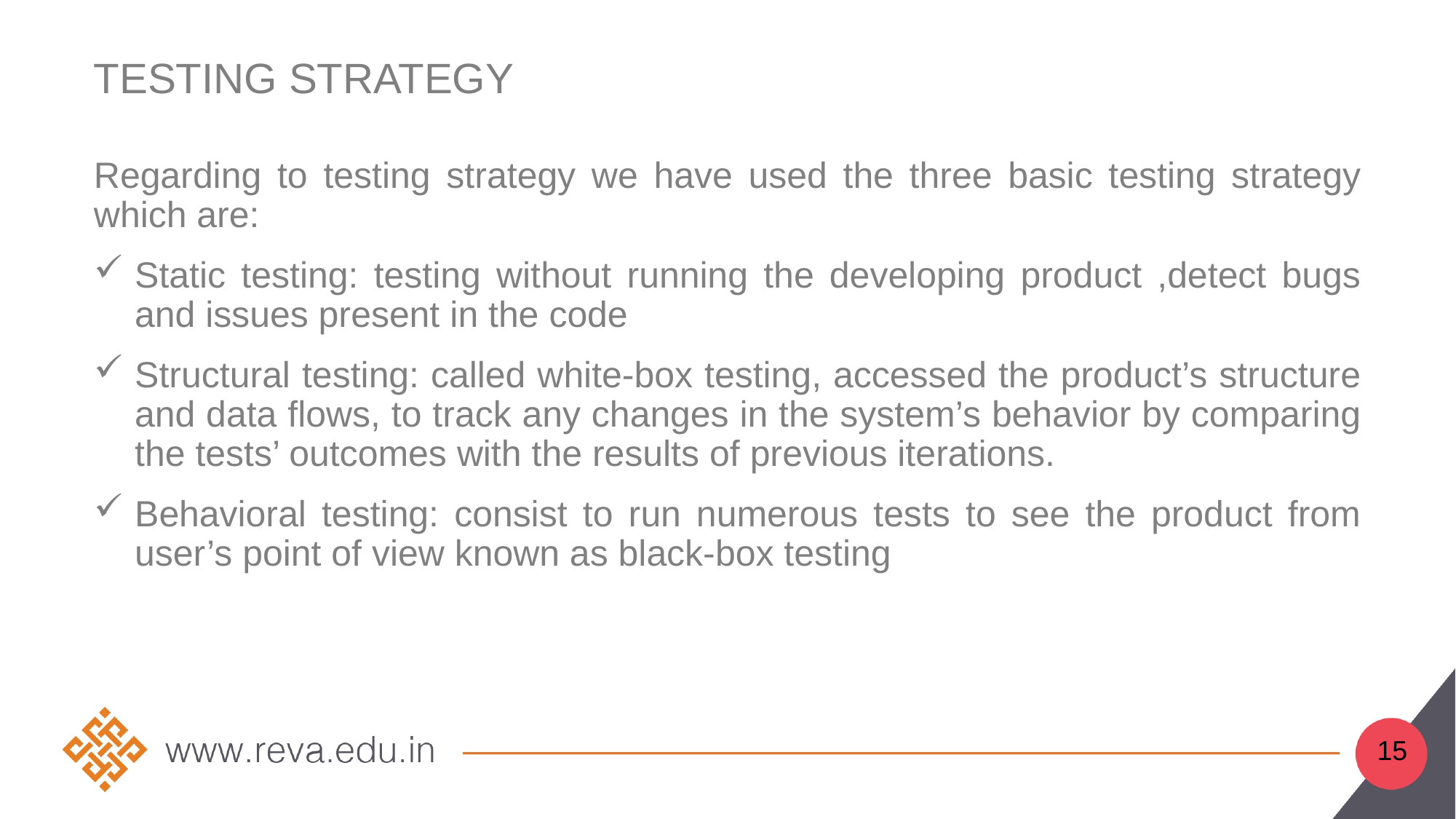

# Testing Strategy
Regarding to testing strategy we have used the three basic testing strategy which are:
Static testing: testing without running the developing product ,detect bugs and issues present in the code
Structural testing: called white-box testing, accessed the product’s structure and data flows, to track any changes in the system’s behavior by comparing the tests’ outcomes with the results of previous iterations.
Behavioral testing: consist to run numerous tests to see the product from user’s point of view known as black-box testing
15